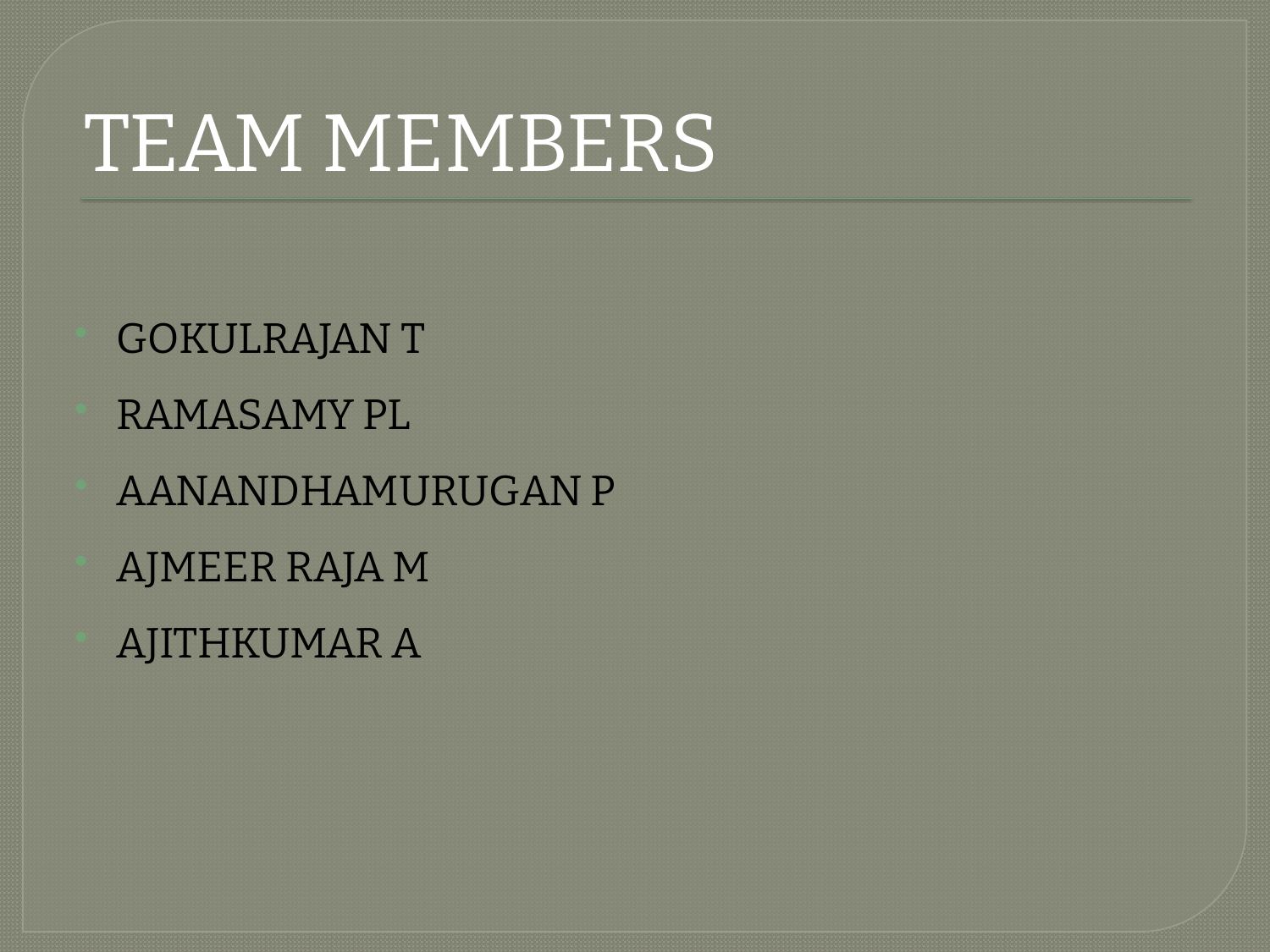

# TEAM MEMBERS

GOKULRAJAN T
RAMASAMY PL
AANANDHAMURUGAN P
AJMEER RAJA M
AJITHKUMAR A